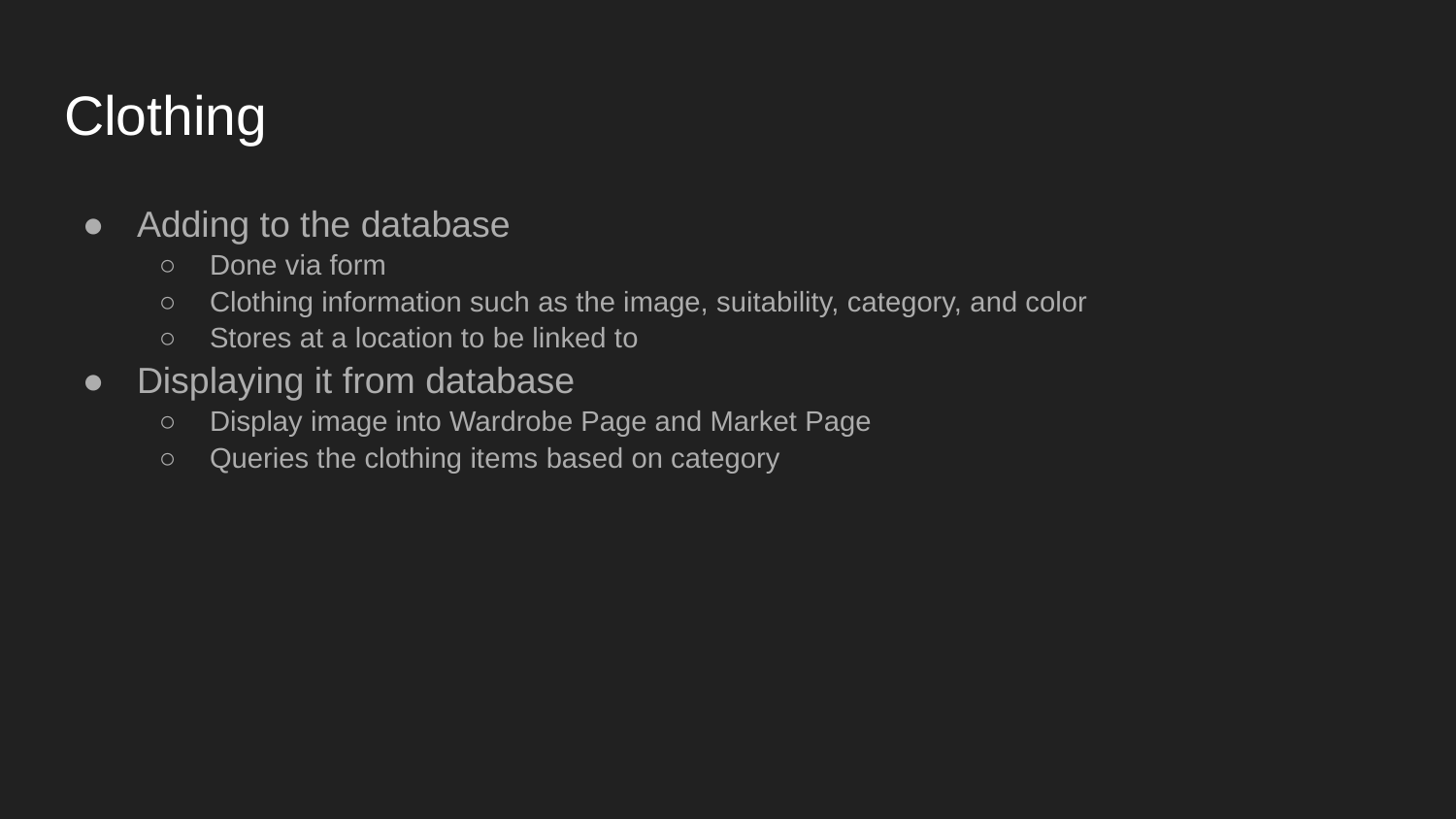

# Clothing
Adding to the database
Done via form
Clothing information such as the image, suitability, category, and color
Stores at a location to be linked to
Displaying it from database
Display image into Wardrobe Page and Market Page
Queries the clothing items based on category